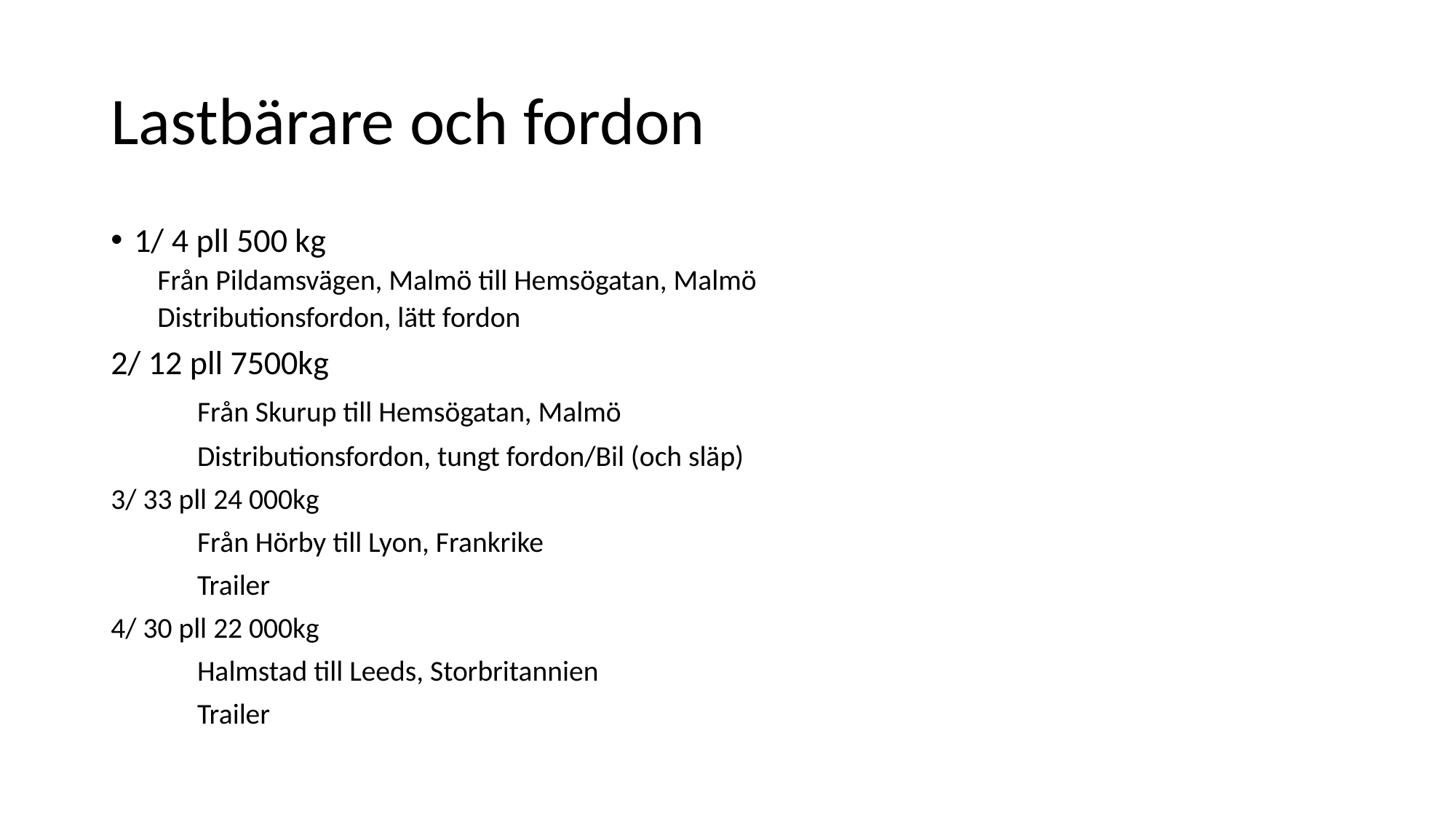

# Lastbärare och fordon
1/ 4 pll 500 kg
	Från Pildamsvägen, Malmö till Hemsögatan, Malmö
	Distributionsfordon, lätt fordon
2/ 12 pll 7500kg
	Från Skurup till Hemsögatan, Malmö
	Distributionsfordon, tungt fordon/Bil (och släp)
3/ 33 pll 24 000kg
	Från Hörby till Lyon, Frankrike
	Trailer
4/ 30 pll 22 000kg
	Halmstad till Leeds, Storbritannien
	Trailer